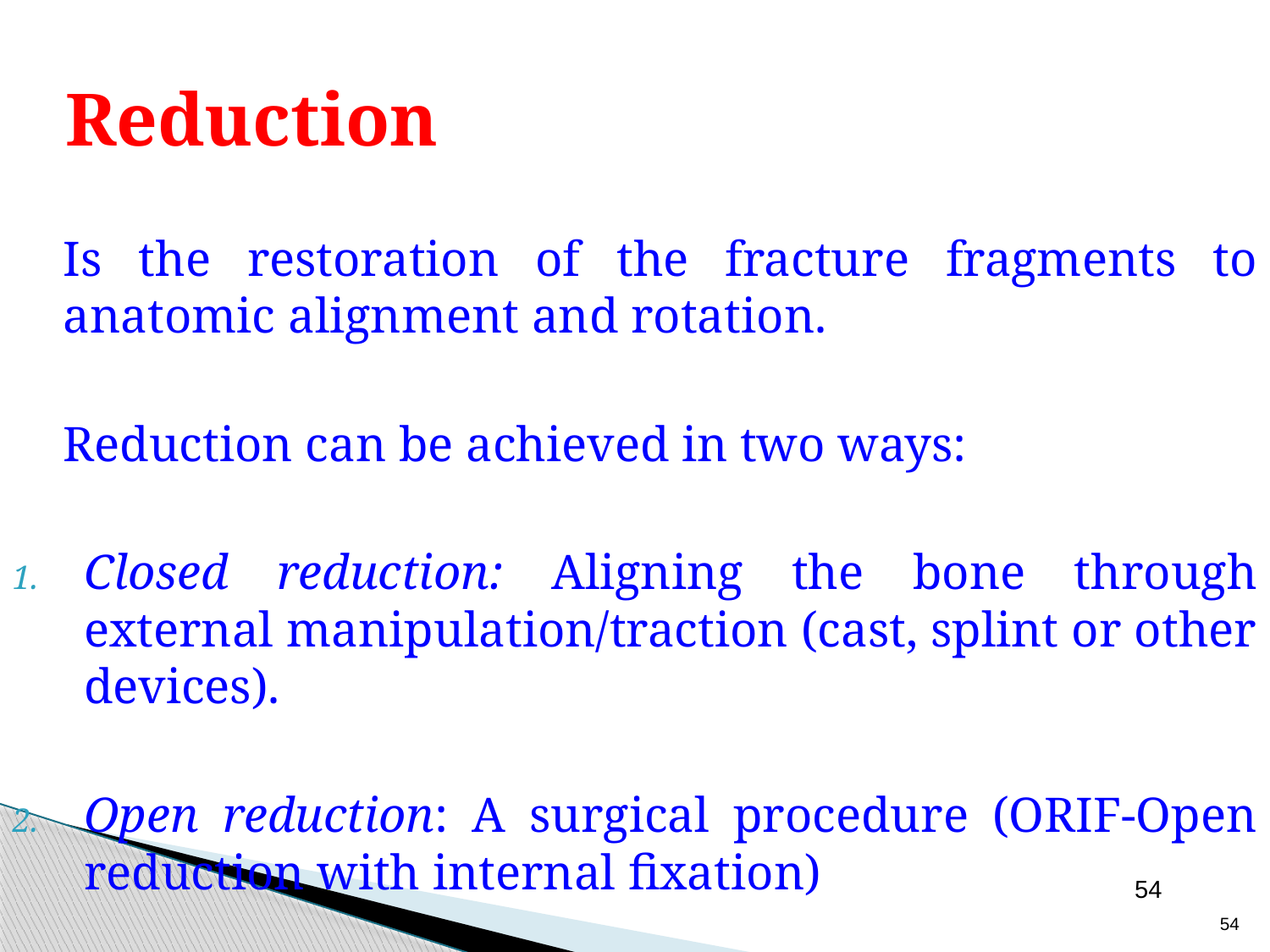

# Reduction
	Is the restoration of the fracture fragments to anatomic alignment and rotation.

	Reduction can be achieved in two ways:

Closed reduction: Aligning the bone through external manipulation/traction (cast, splint or other devices).

Open reduction: A surgical procedure (ORIF-Open reduction with internal fixation)
54
54